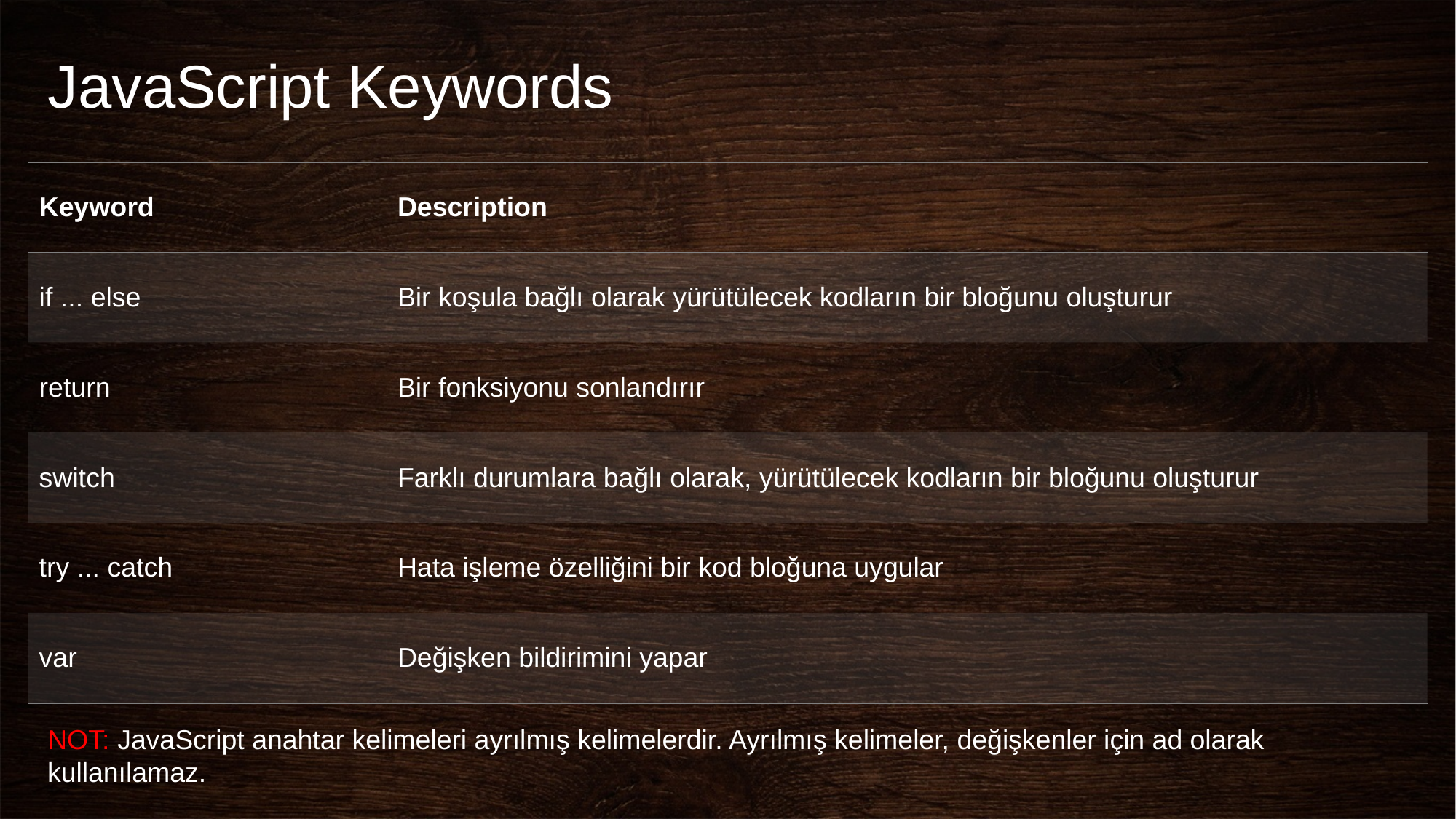

# JavaScript Keywords
| Keyword | Description |
| --- | --- |
| if ... else | Bir koşula bağlı olarak yürütülecek kodların bir bloğunu oluşturur |
| return | Bir fonksiyonu sonlandırır |
| switch | Farklı durumlara bağlı olarak, yürütülecek kodların bir bloğunu oluşturur |
| try ... catch | Hata işleme özelliğini bir kod bloğuna uygular |
| var | Değişken bildirimini yapar |
NOT: JavaScript anahtar kelimeleri ayrılmış kelimelerdir. Ayrılmış kelimeler, değişkenler için ad olarak kullanılamaz.